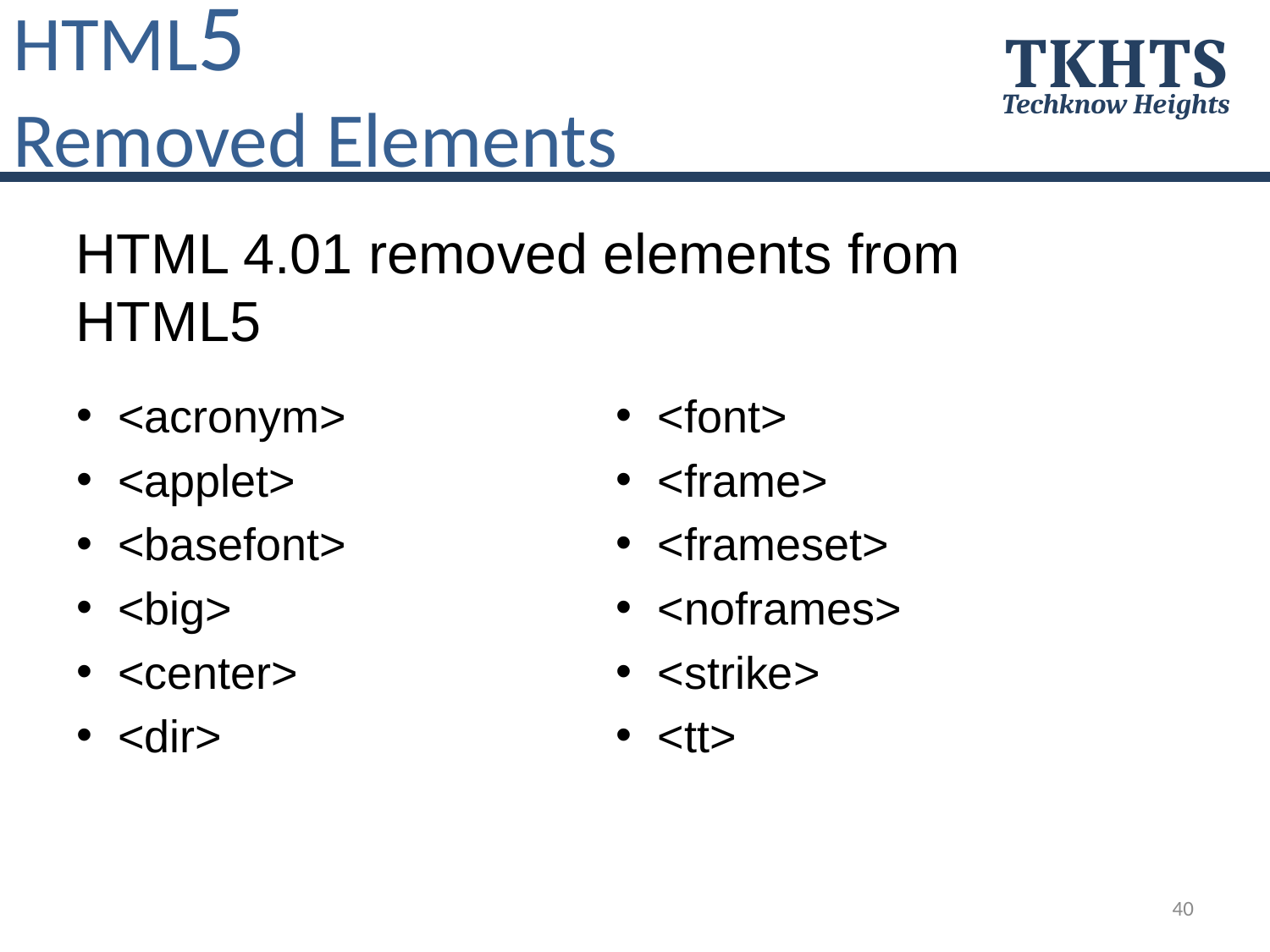

# HTML5 Removed Elements
TKHTS
Techknow Heights

HTML 4.01 removed elements from HTML5
<acronym>
<applet>
<basefont>
<big>
<center>
<dir>
<font>
<frame>
<frameset>
<noframes>
<strike>
<tt>
40